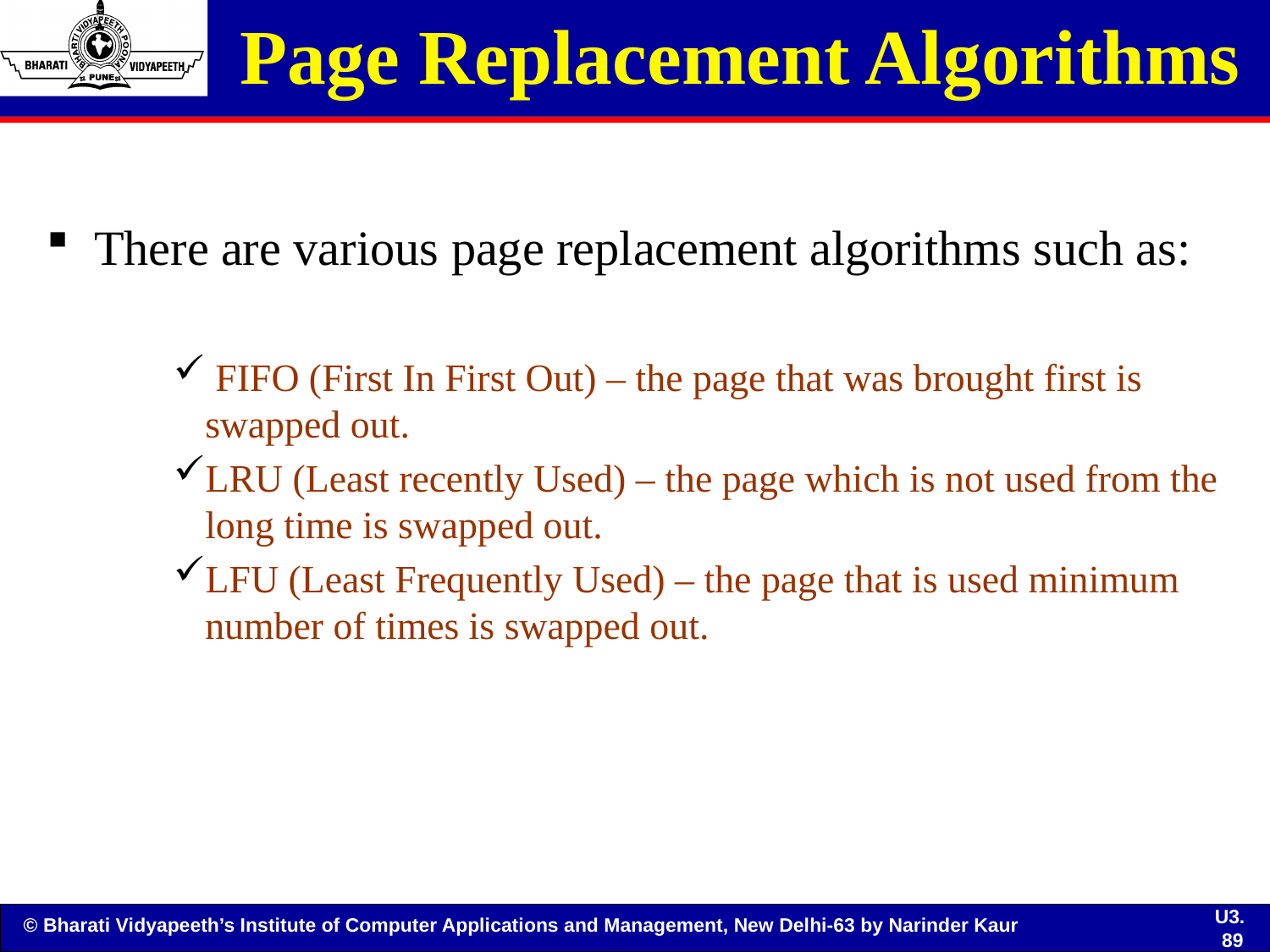

# Page Replacement Algorithms

There are various page replacement algorithms such as:

 FIFO (First In First Out) – the page that was brought first is swapped out.
LRU (Least recently Used) – the page which is not used from the long time is swapped out.
LFU (Least Frequently Used) – the page that is used minimum number of times is swapped out.